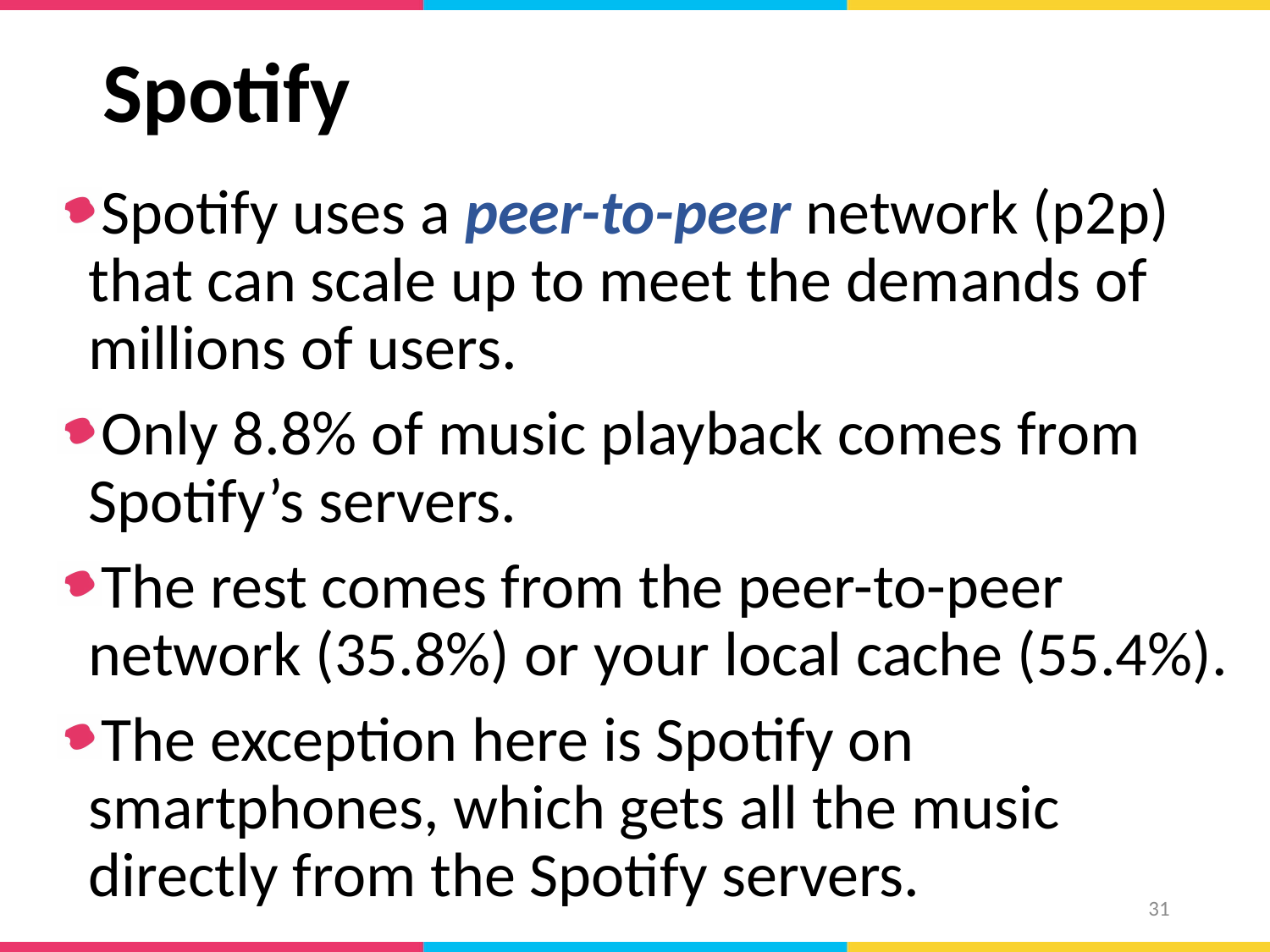

# Spotify
Spotify uses a peer-to-peer network (p2p) that can scale up to meet the demands of millions of users.
Only 8.8% of music playback comes from Spotify’s servers.
The rest comes from the peer-to-peer network (35.8%) or your local cache (55.4%).
The exception here is Spotify on smartphones, which gets all the music directly from the Spotify servers.

31